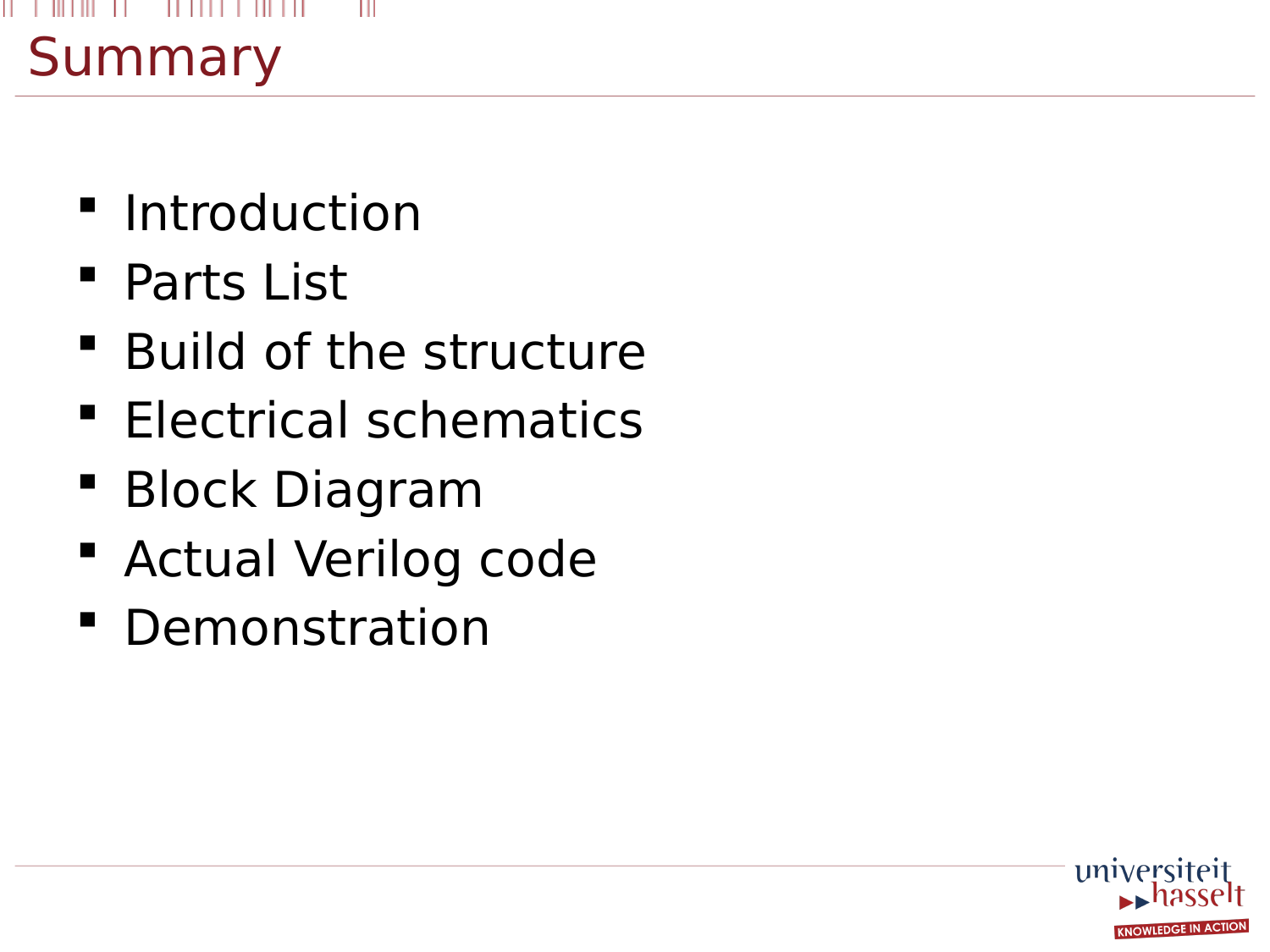

# Summary

Introduction
Parts List
Build of the structure
Electrical schematics
Block Diagram
Actual Verilog code
Demonstration